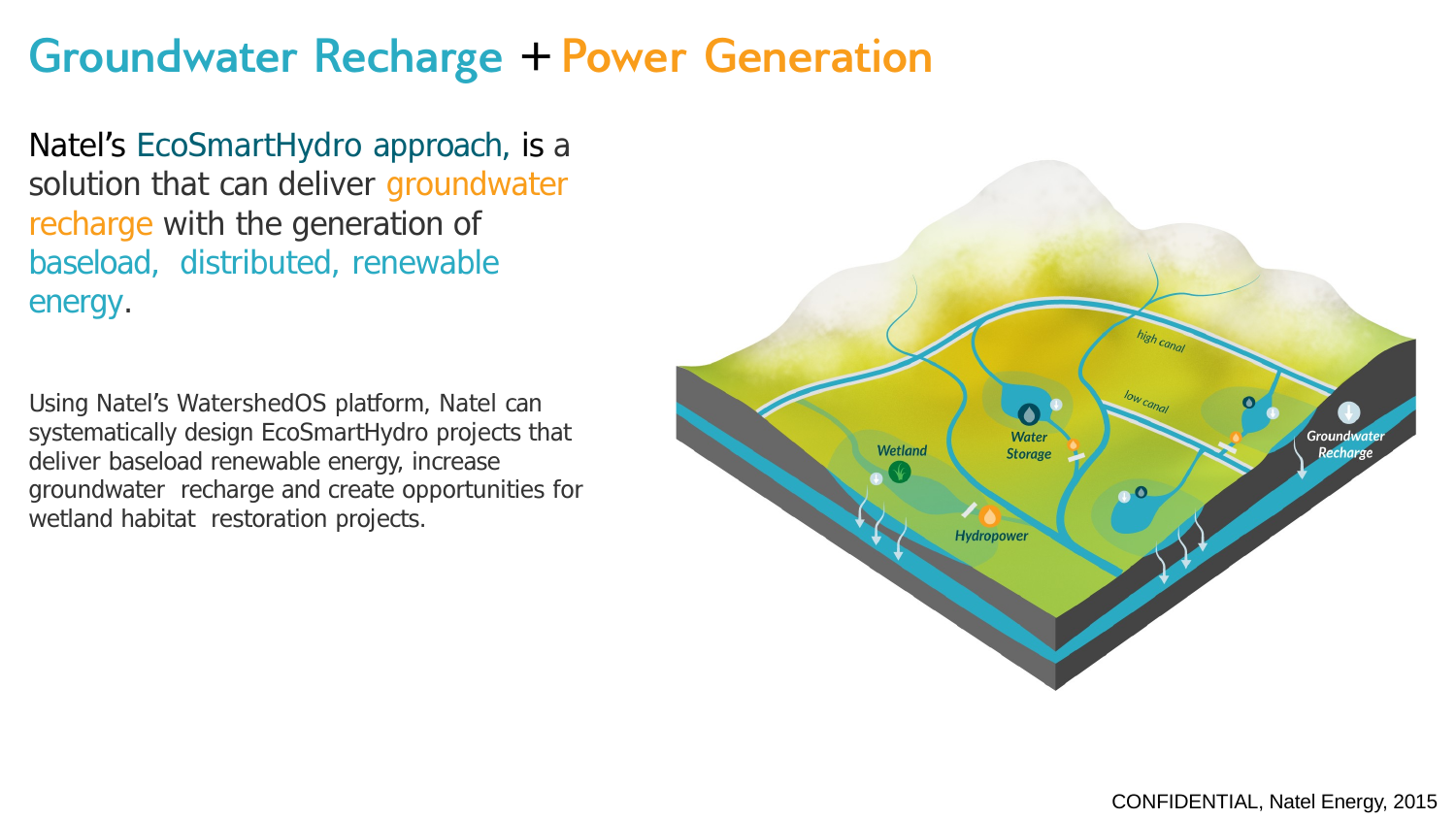

# Groundwater Recharge + Power Generation
Natel’s EcoSmartHydro approach, is a  solution that can deliver groundwater  recharge with the generation of baseload,  distributed, renewable energy.

Using Natel’s WatershedOS platform, Natel can  systematically design EcoSmartHydro projects that  deliver baseload renewable energy, increase groundwater  recharge and create opportunities for wetland habitat  restoration projects.

CONFIDENTIAL, Natel Energy, 2015